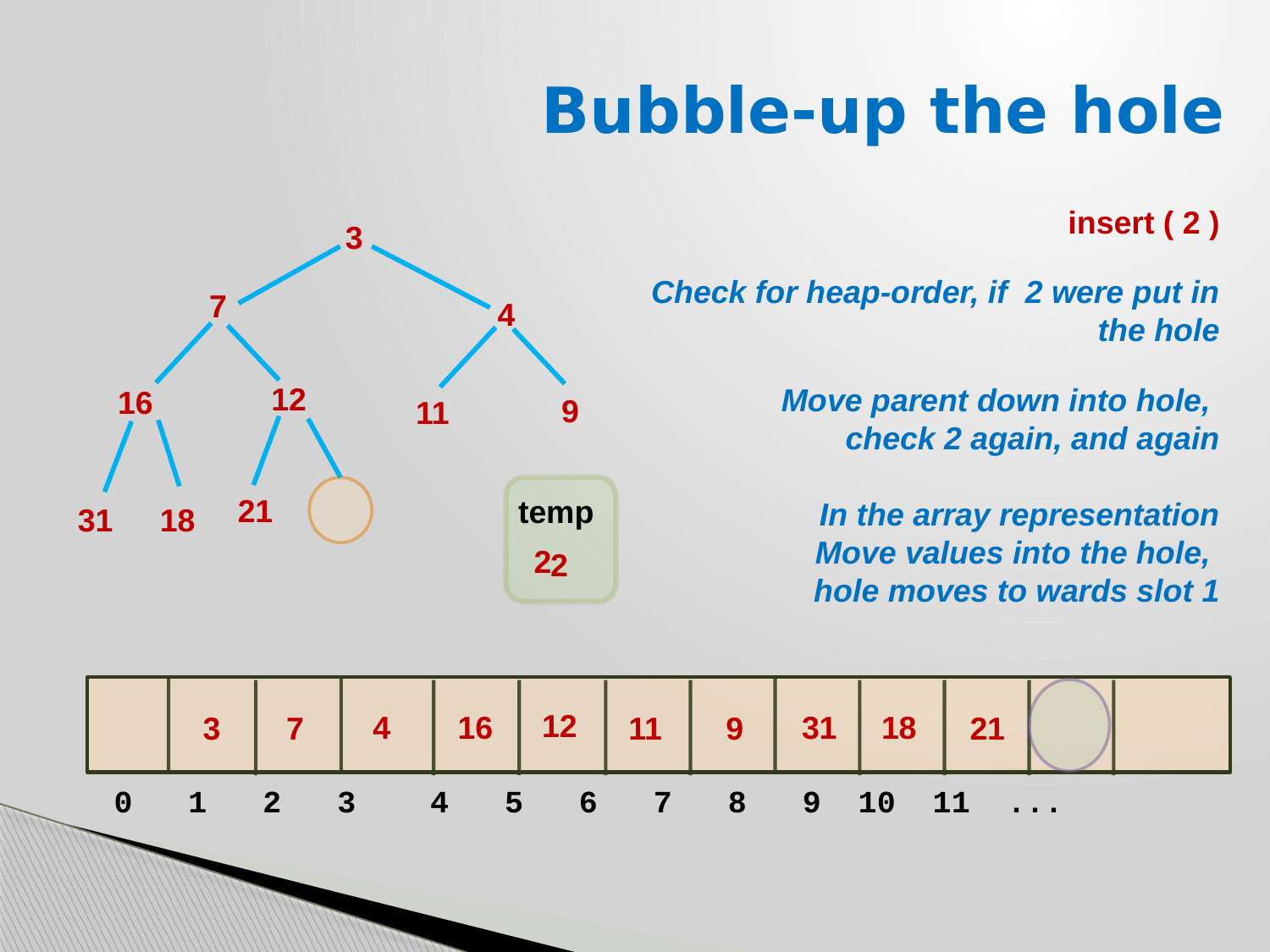

# Bubble-up the hole
insert ( 2 )
Check for heap-order, if  2 were put in the hole
Move parent down into hole,
check 2 again, and again

In the array representation
Move values into the hole,
hole moves to wards slot 1

3
7
4
12
16
9
11

21
temp
31
18
2
2

12
4
16
31
18
3
7
9
21
11
0   1   2   3    4   5   6   7   8   9  10  11  ...